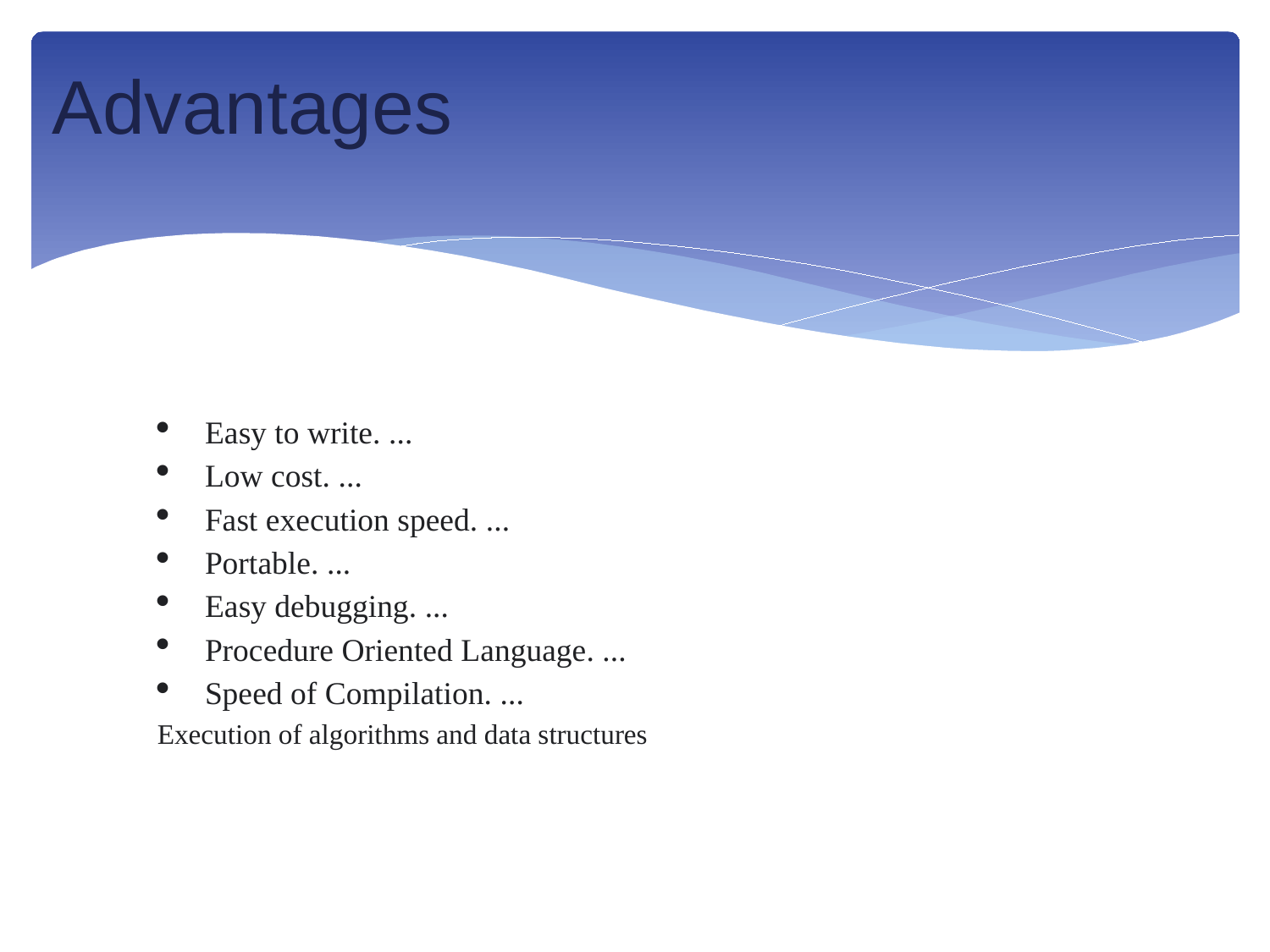

Advantages
Easy to write. ...
Low cost. ...
Fast execution speed. ...
Portable. ...
Easy debugging. ...
Procedure Oriented Language. ...
Speed of Compilation. ...
Execution of algorithms and data structures